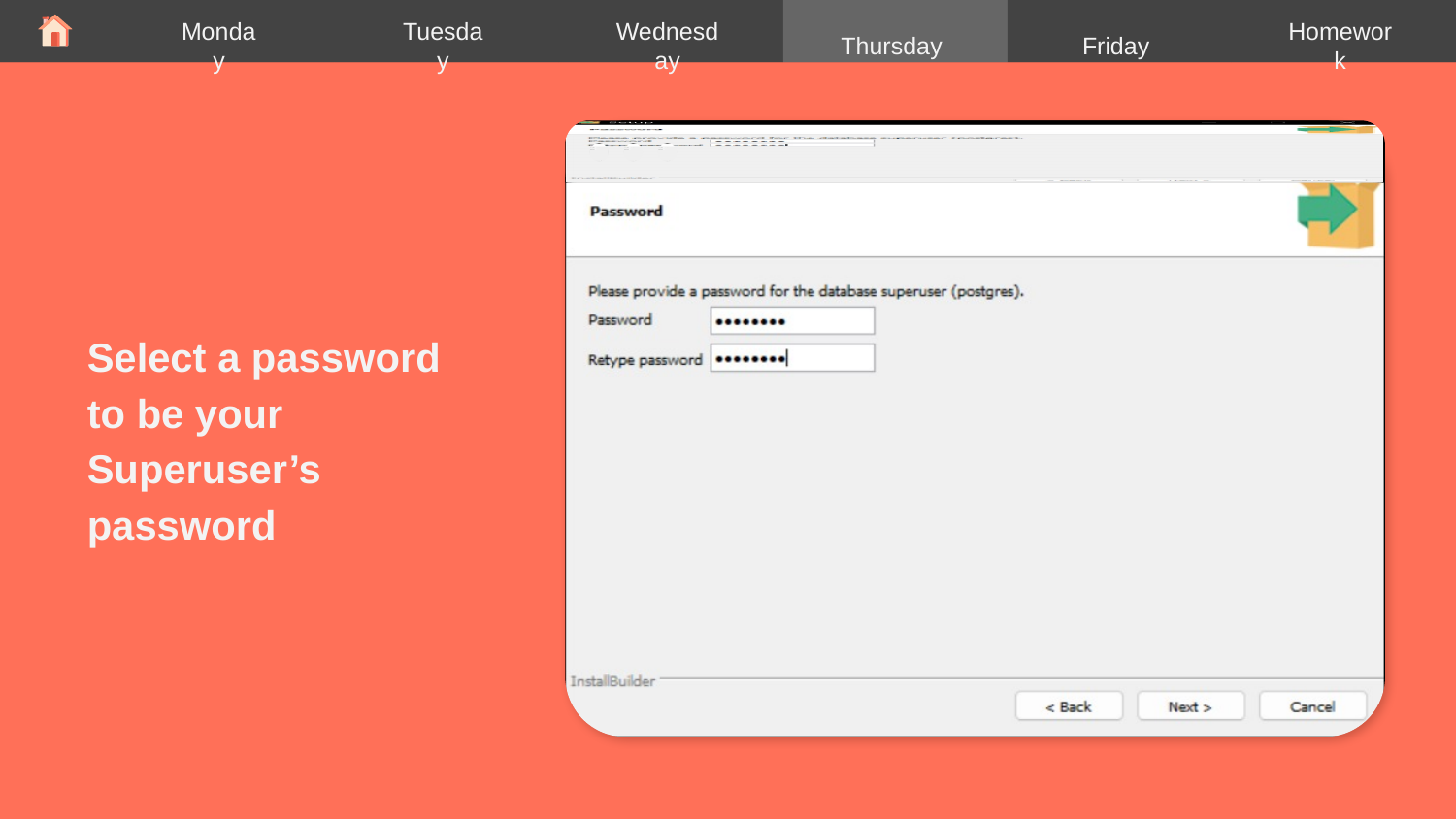

Thursday
Monday
Tuesday
Wednesday
Friday
Homework

Select a password to be your Superuser’s password